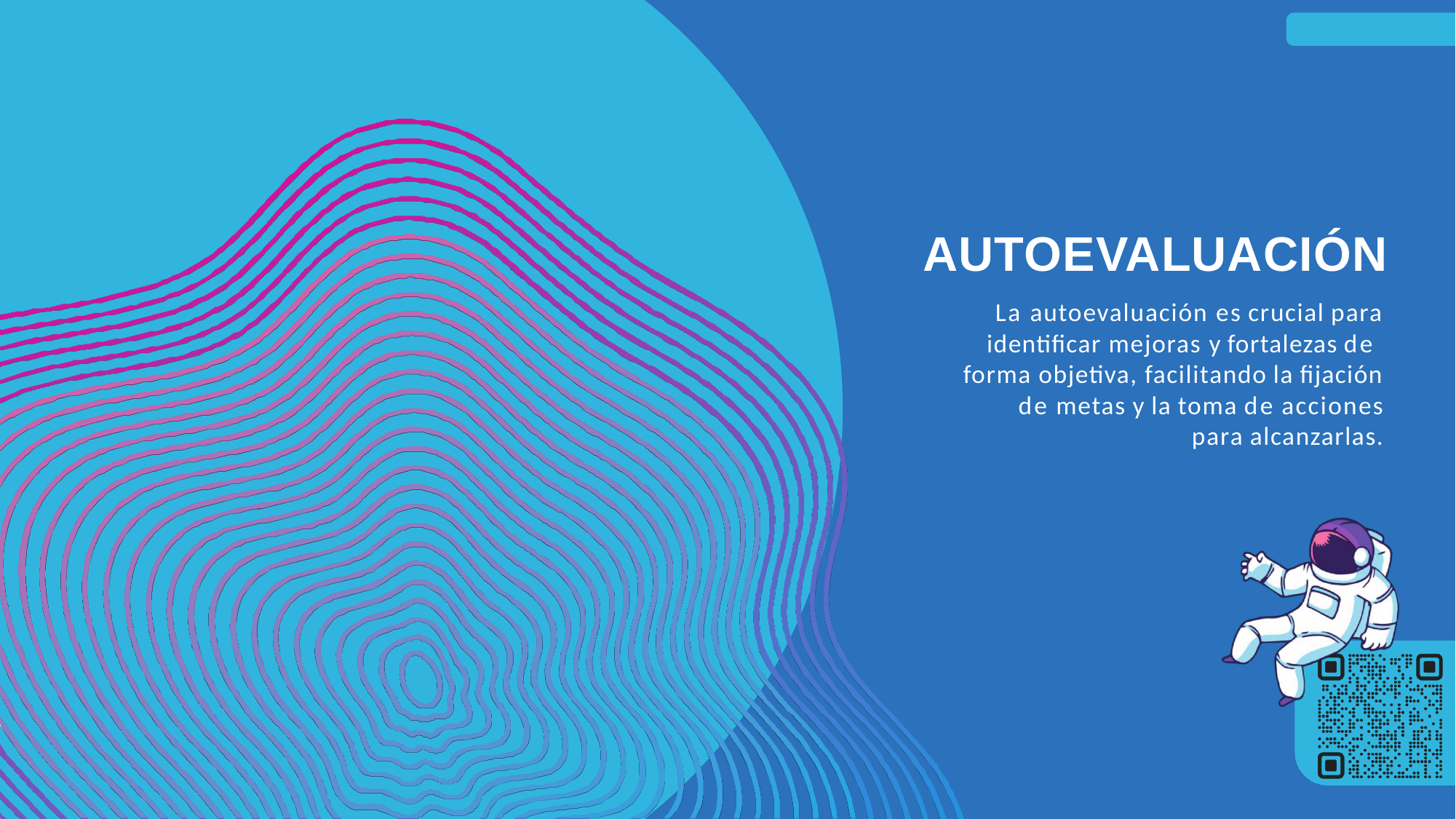

# AUTOEVALUACIÓN

La autoevaluación es crucial para  identificar mejoras y fortalezas de  forma objetiva, facilitando la fijación  de metas y la toma de acciones
para alcanzarlas.